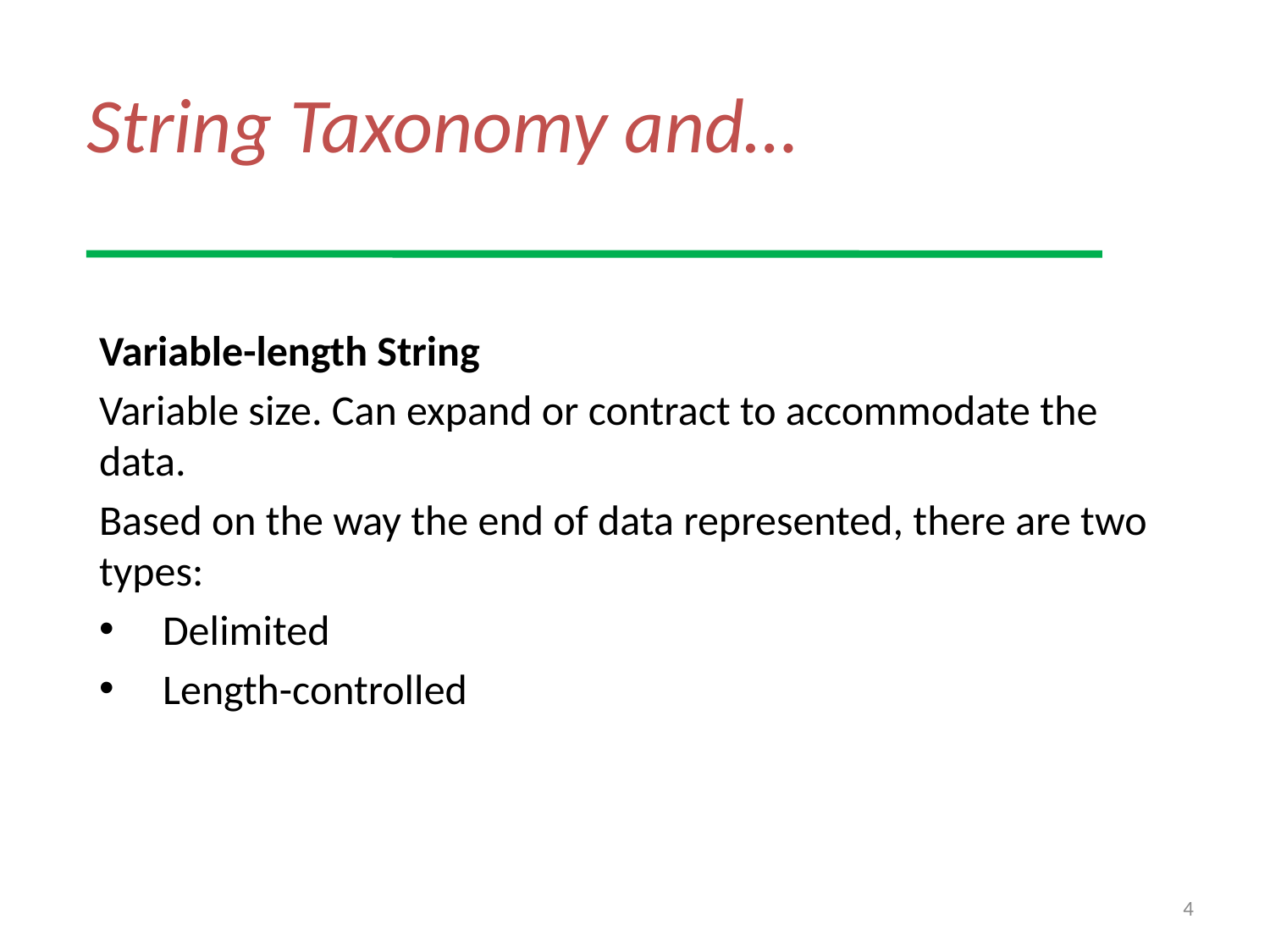

# String Taxonomy and…
Variable-length String
Variable size. Can expand or contract to accommodate the data.
Based on the way the end of data represented, there are two types:
Delimited
Length-controlled

4